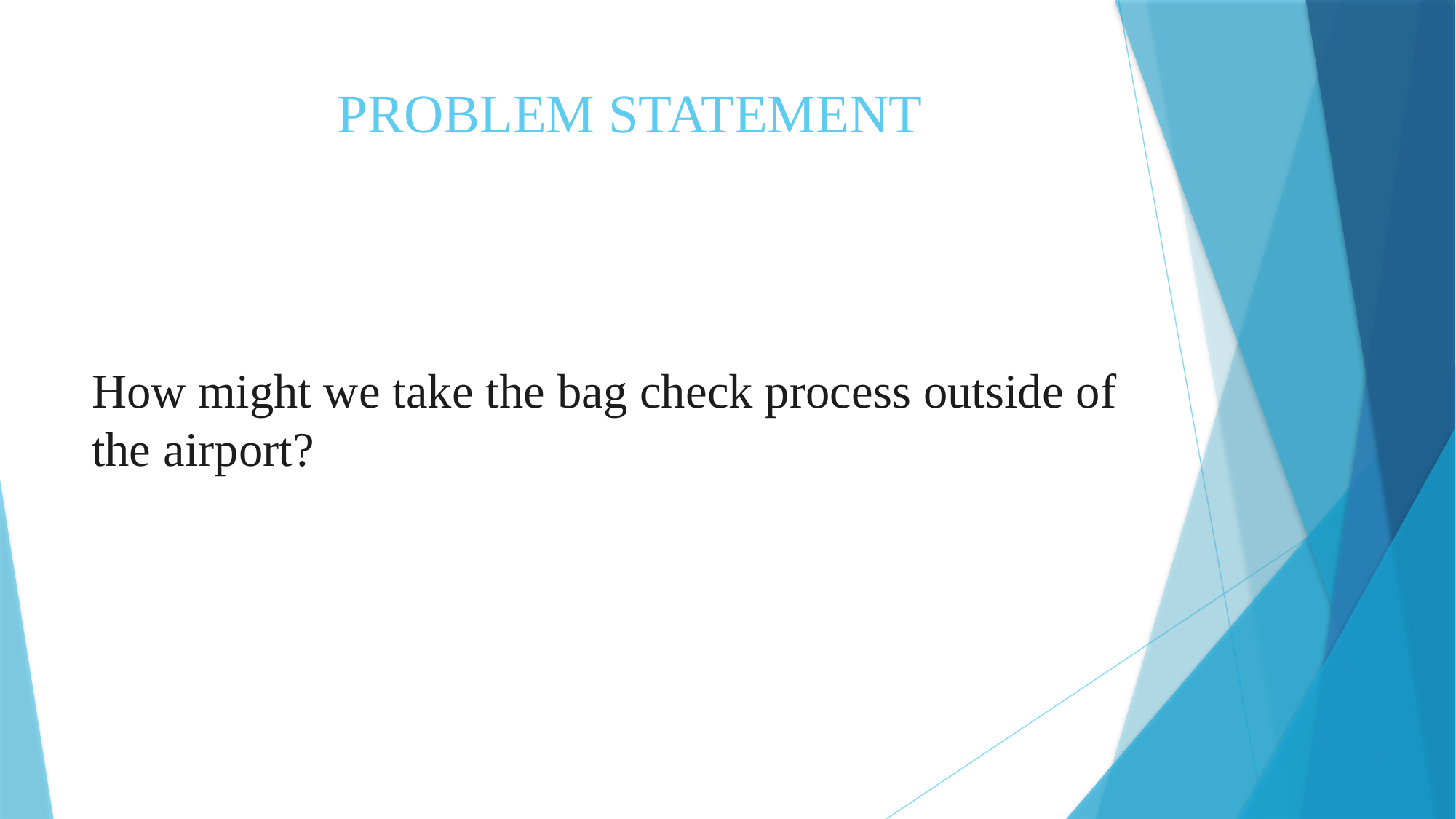

# PROBLEM STATEMENT

How might we take the bag check process outside of the airport?